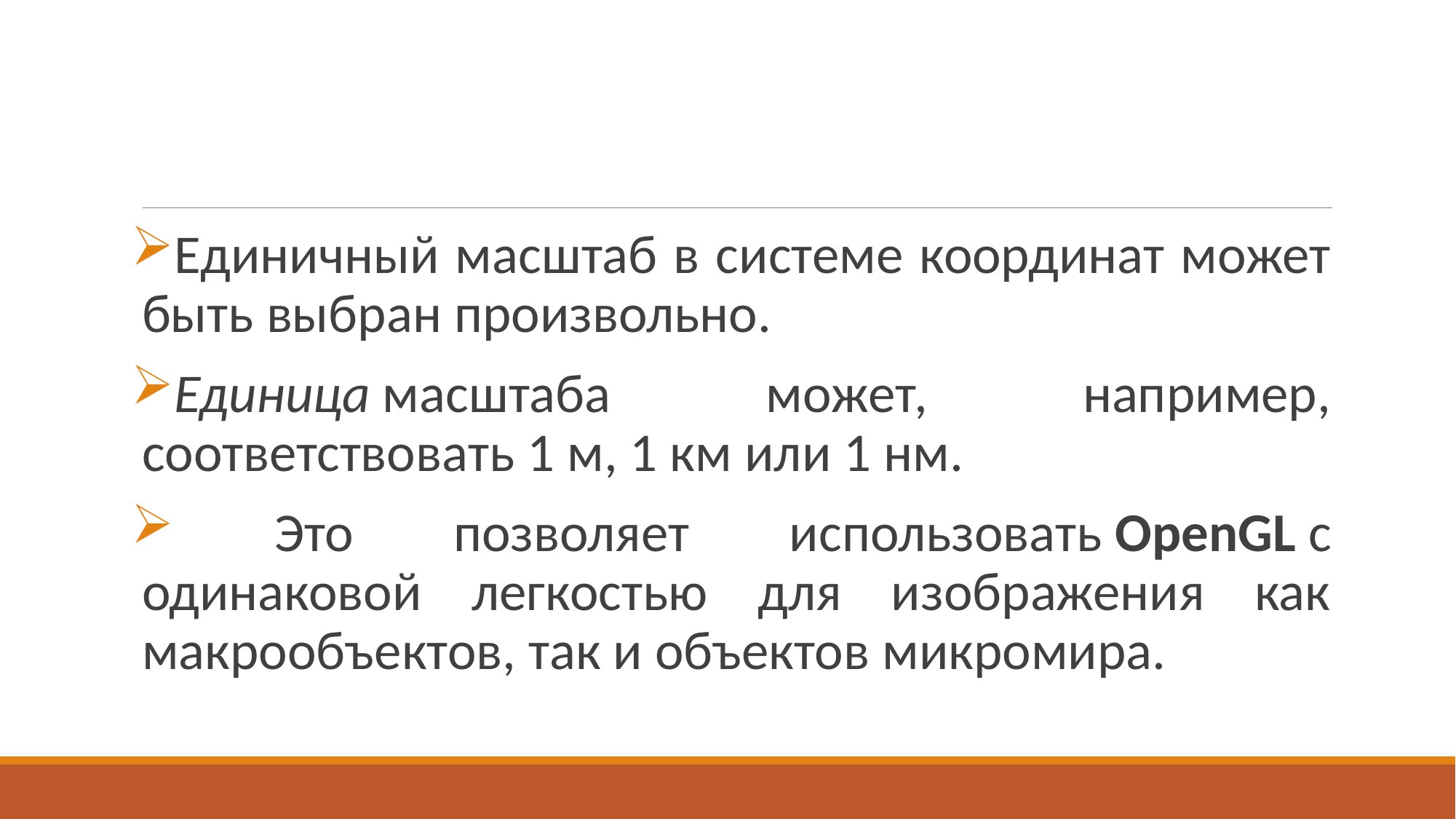

#
Единичный масштаб в системе координат может быть выбран произвольно.
Единица масштаба может, например, соответствовать 1 м, 1 км или 1 нм.
 Это позволяет использовать OpenGL с одинаковой легкостью для изображения как макрообъектов, так и объектов микромира.